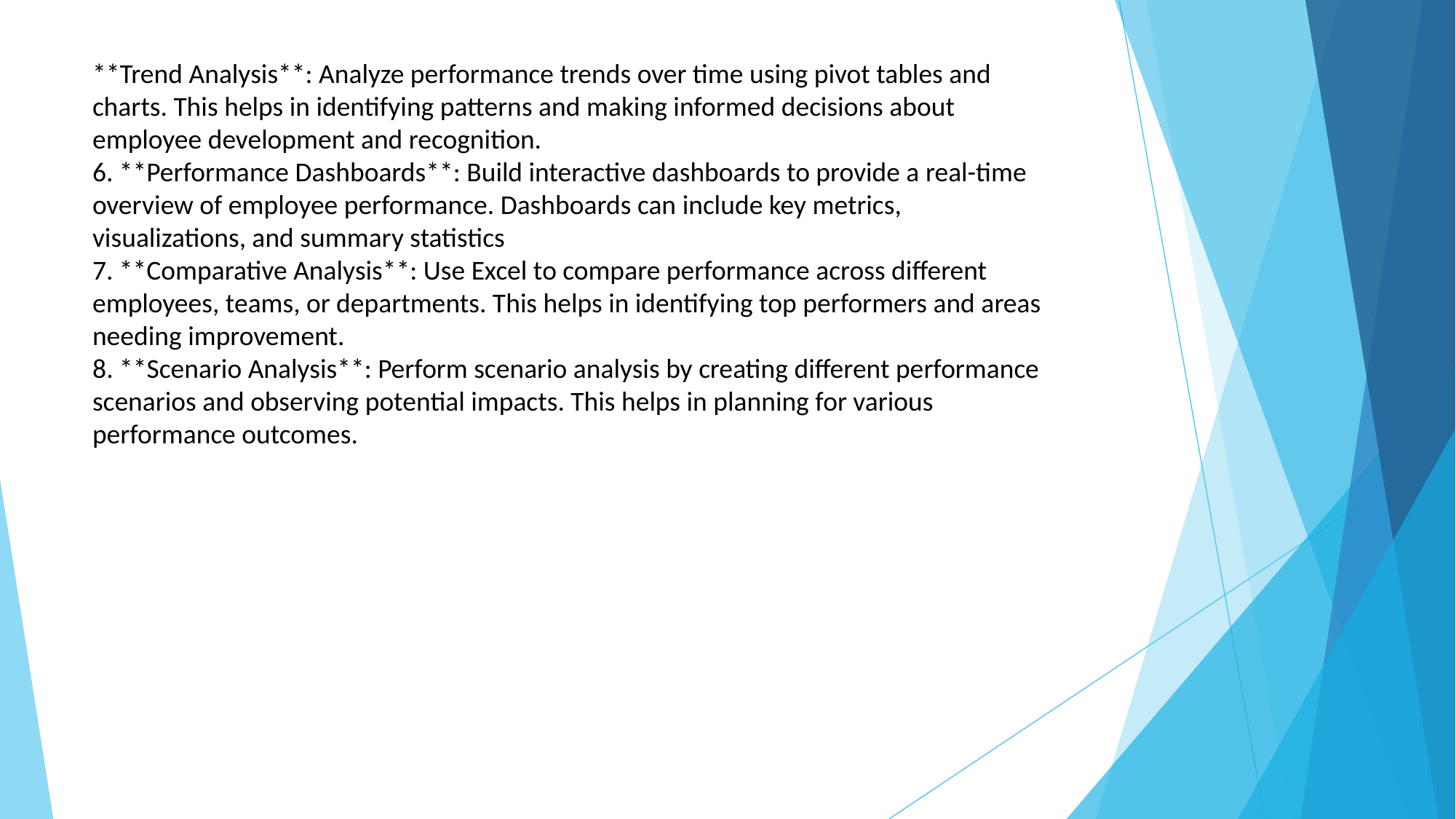

#
**Trend Analysis**: Analyze performance trends over time using pivot tables and charts. This helps in identifying patterns and making informed decisions about employee development and recognition.
6. **Performance Dashboards**: Build interactive dashboards to provide a real-time overview of employee performance. Dashboards can include key metrics, visualizations, and summary statistics
7. **Comparative Analysis**: Use Excel to compare performance across different employees, teams, or departments. This helps in identifying top performers and areas needing improvement.
8. **Scenario Analysis**: Perform scenario analysis by creating different performance scenarios and observing potential impacts. This helps in planning for various performance outcomes.